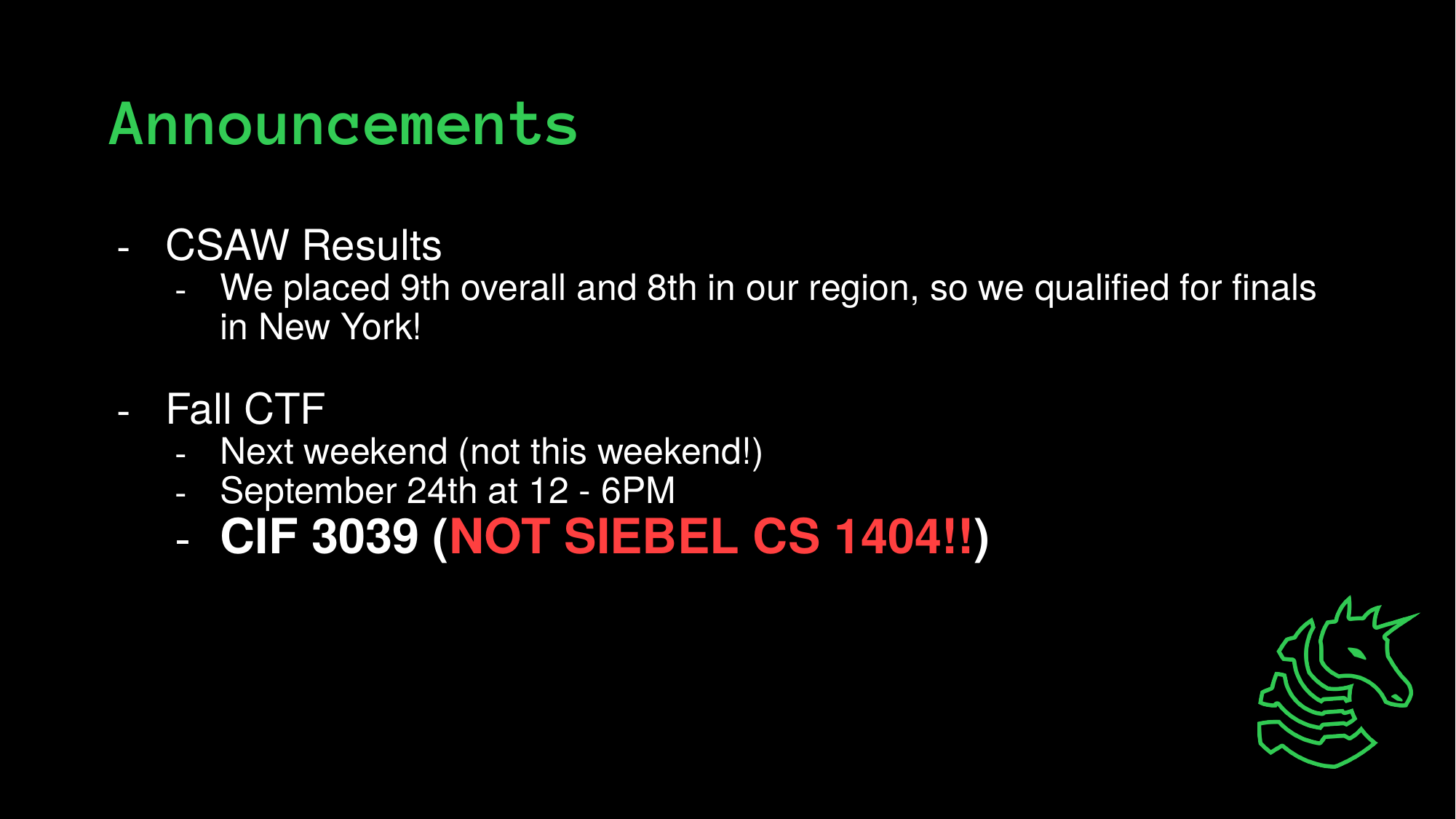

# Announcements
CSAW Results
We placed 9th overall and 8th in our region, so we qualified for finals in New York!
Fall CTF
Next weekend (not this weekend!)
September 24th at 12 - 6PM
CIF 3039 (NOT SIEBEL CS 1404!!)